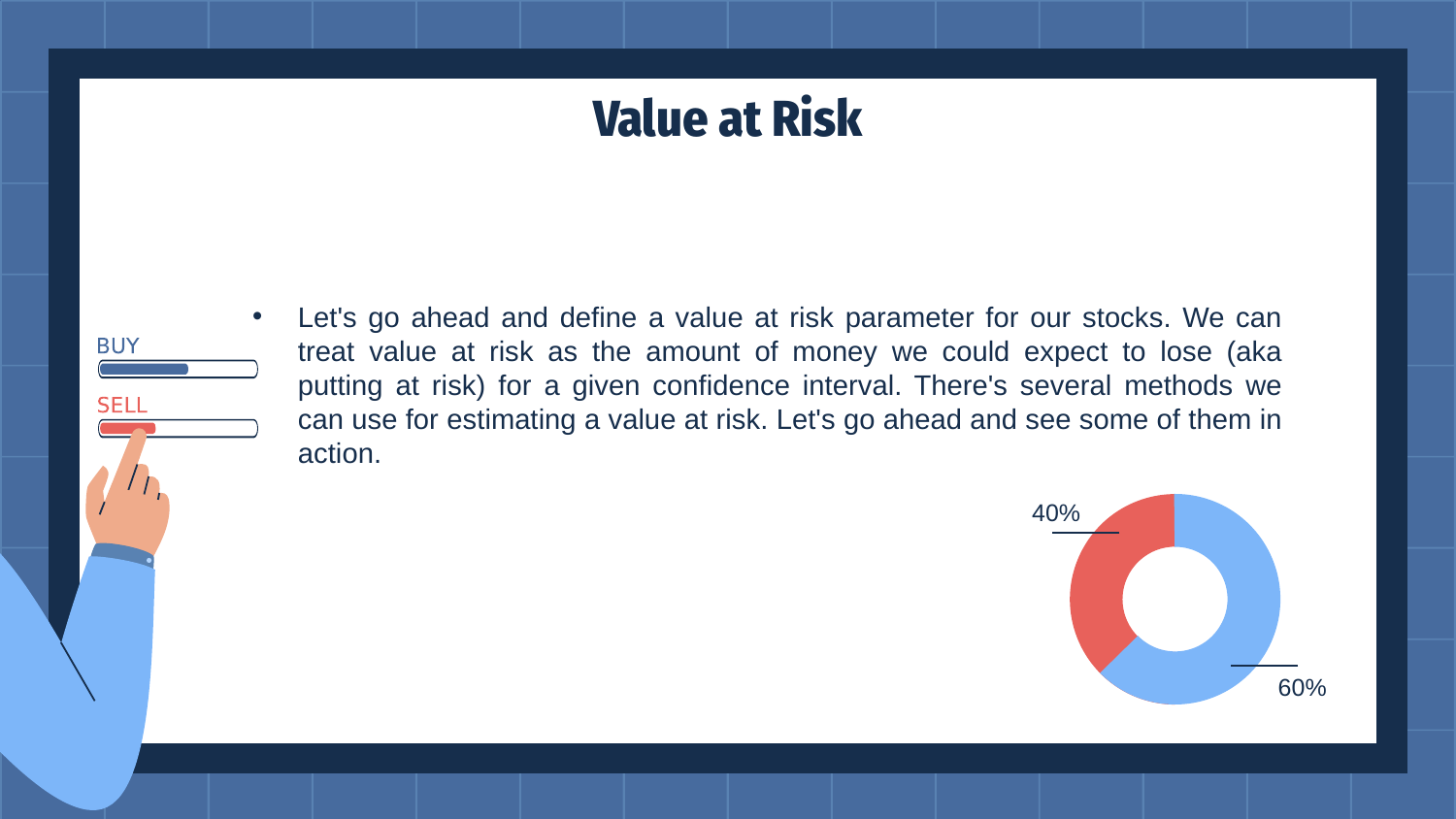

# Value at Risk
Let's go ahead and define a value at risk parameter for our stocks. We can treat value at risk as the amount of money we could expect to lose (aka putting at risk) for a given confidence interval. There's several methods we can use for estimating a value at risk. Let's go ahead and see some of them in action.

40%

60%